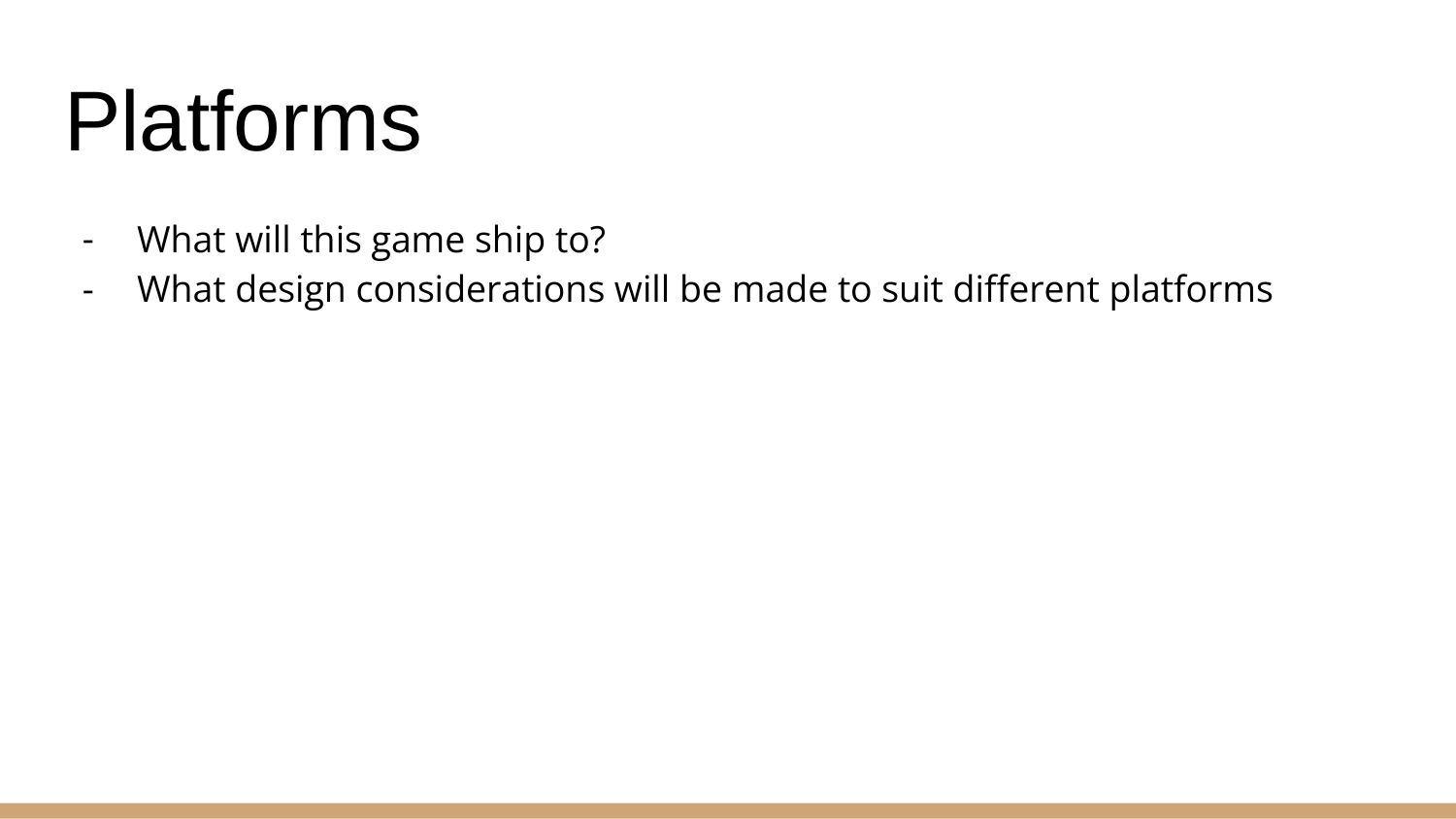

# Platforms
What will this game ship to?
What design considerations will be made to suit different platforms